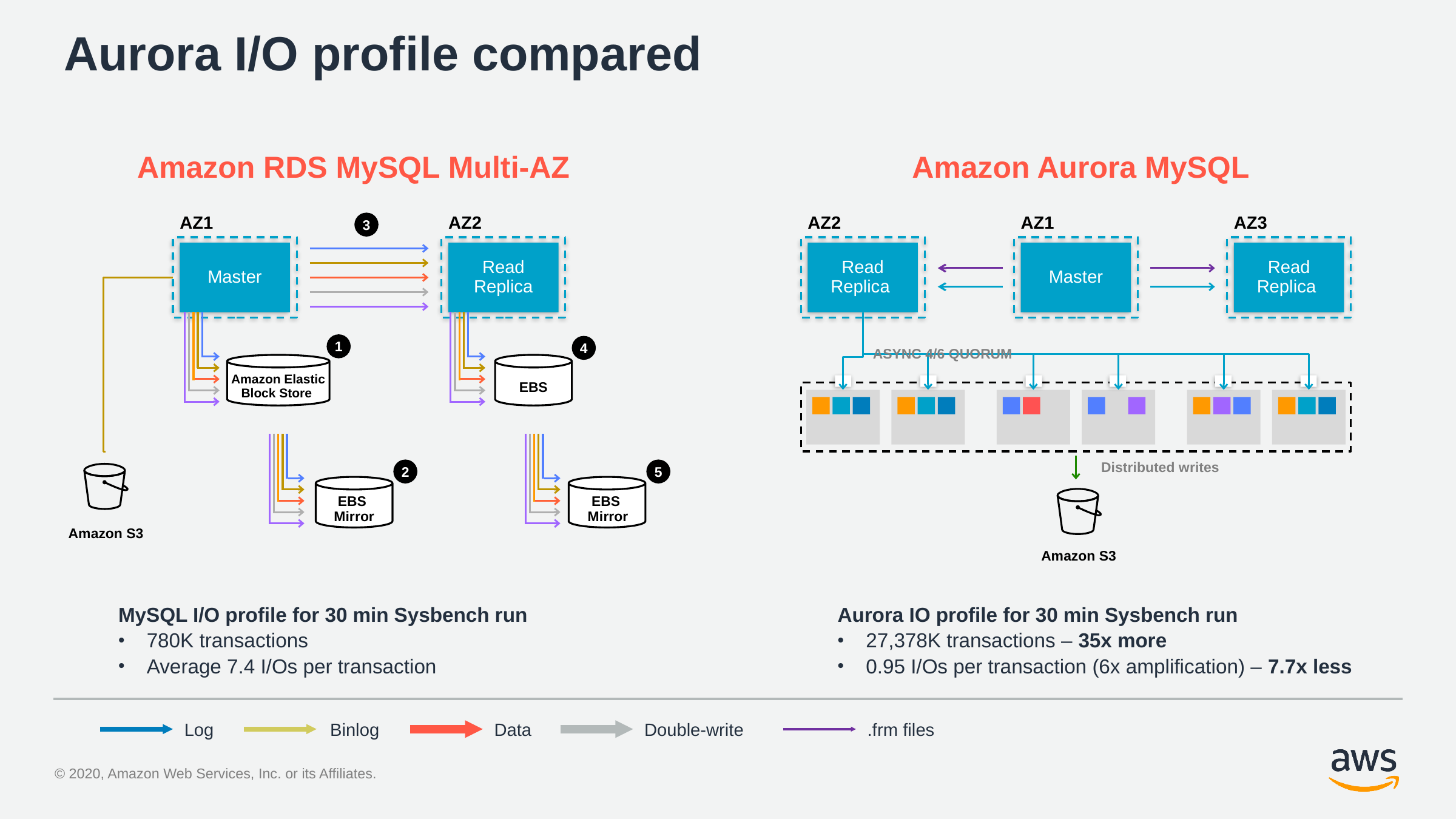

# Aurora I/O profile compared
Amazon RDS MySQL Multi-AZ
Amazon Aurora MySQL
3
AZ1

Master
AZ2

Read Replica
AZ2
AZ1
AZ3

Read Replica

Read Replica

Master
1
4
ASYNC 4/6 QUORUM

Amazon Elastic Block Store
EBS

Distributed writes
2
5

Amazon S3
EBS
Mirror
EBS
Mirror
Amazon S3
MySQL I/O profile for 30 min Sysbench run
780K transactions
Average 7.4 I/Os per transaction
Aurora IO profile for 30 min Sysbench run
27,378K transactions – 35x more
0.95 I/Os per transaction (6x amplification) – 7.7x less
Log
Binlog
Data
Double-write
.frm files